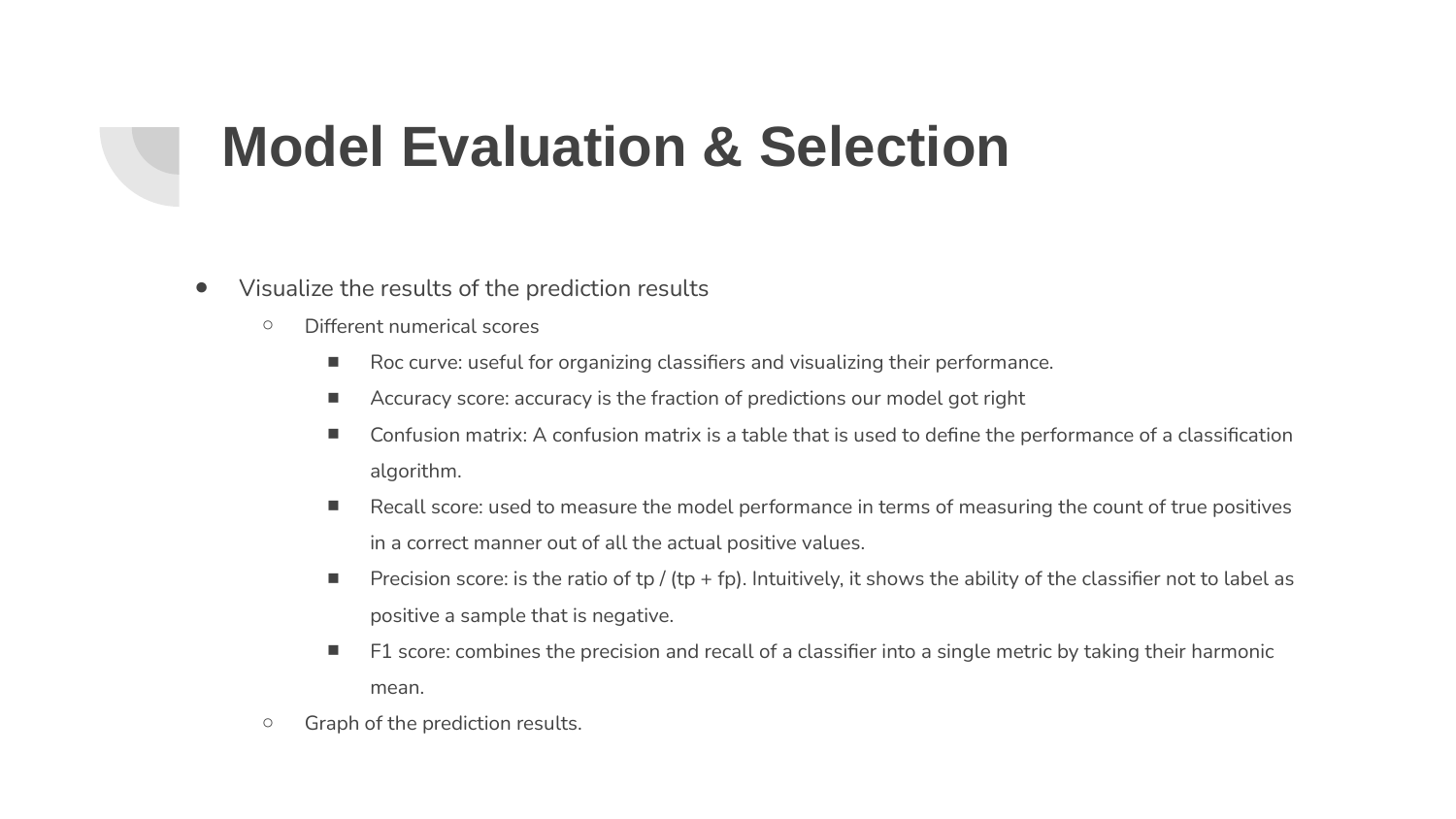

# Model Evaluation & Selection
Visualize the results of the prediction results
Different numerical scores
Roc curve: useful for organizing classifiers and visualizing their performance.
Accuracy score: accuracy is the fraction of predictions our model got right
Confusion matrix: A confusion matrix is a table that is used to define the performance of a classification algorithm.
Recall score: used to measure the model performance in terms of measuring the count of true positives in a correct manner out of all the actual positive values.
Precision score: is the ratio of tp / (tp + fp). Intuitively, it shows the ability of the classifier not to label as positive a sample that is negative.
F1 score: combines the precision and recall of a classifier into a single metric by taking their harmonic mean.
Graph of the prediction results.